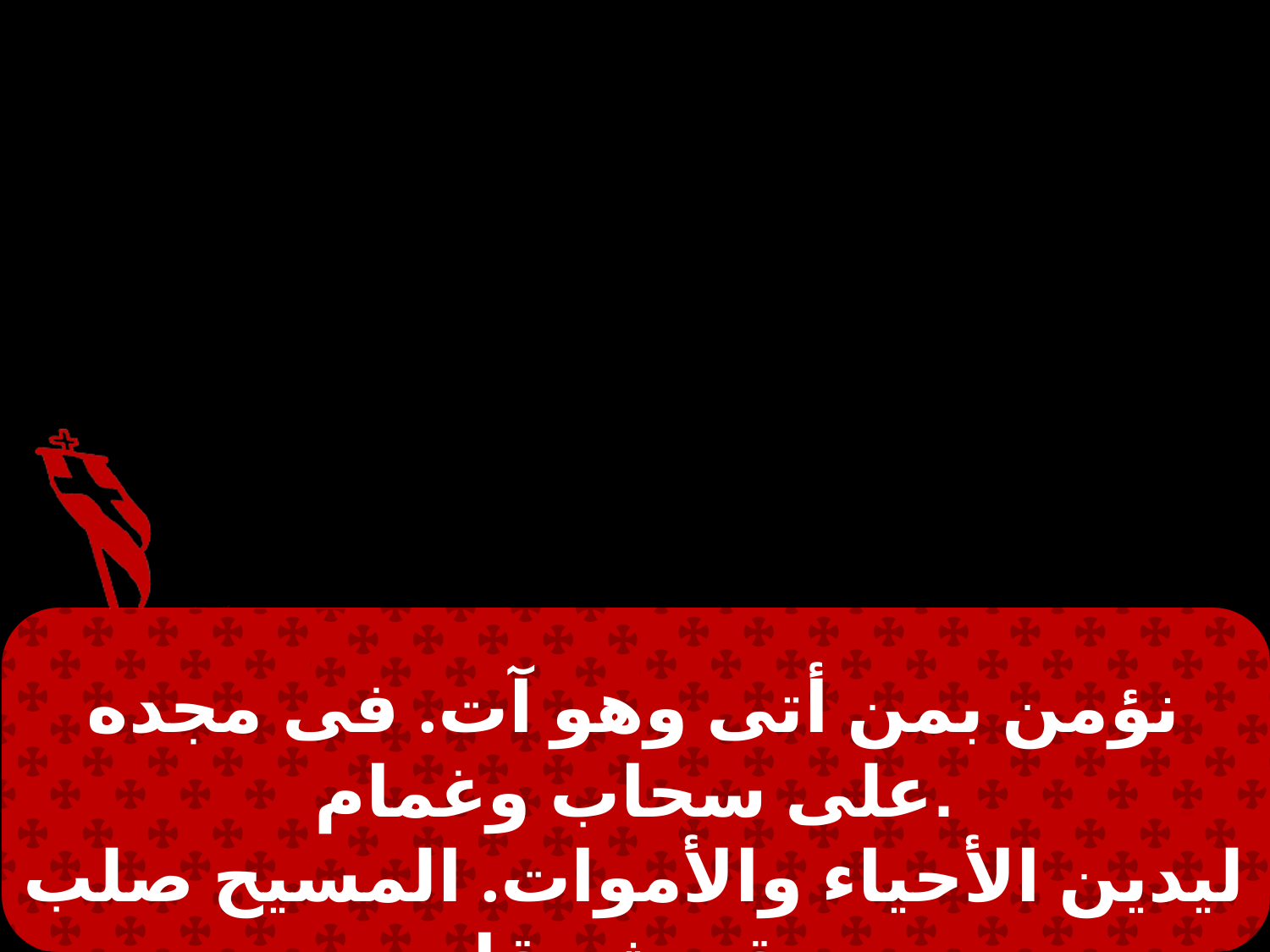

نؤمن بمن أتى وهو آت. فى مجده على سحاب وغمام.
ليدين الأحياء والأموات. المسيح صلب وقبر ثم قام.